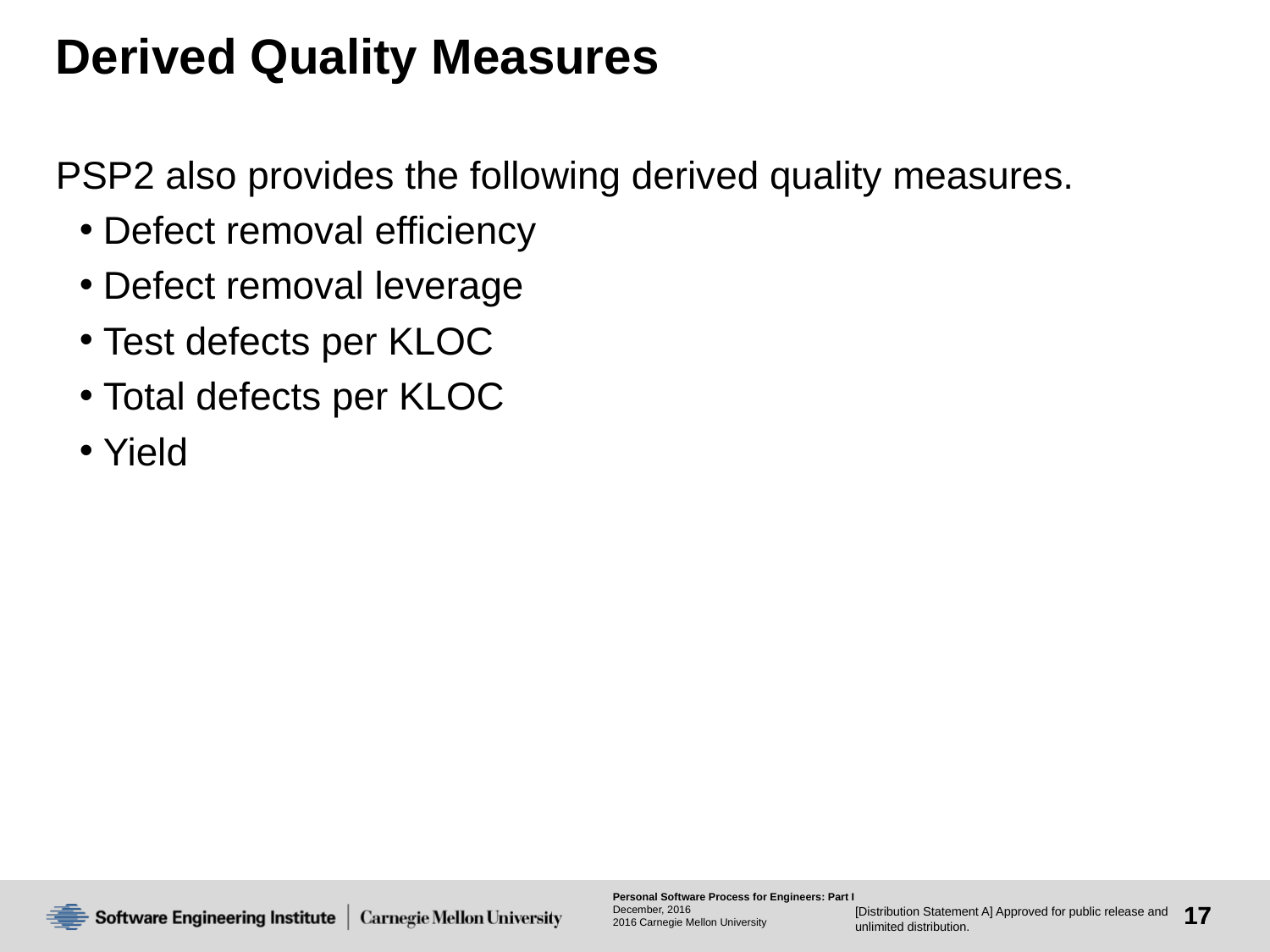

# Derived Quality Measures
PSP2 also provides the following derived quality measures.
Defect removal efficiency
Defect removal leverage
Test defects per KLOC
Total defects per KLOC
Yield